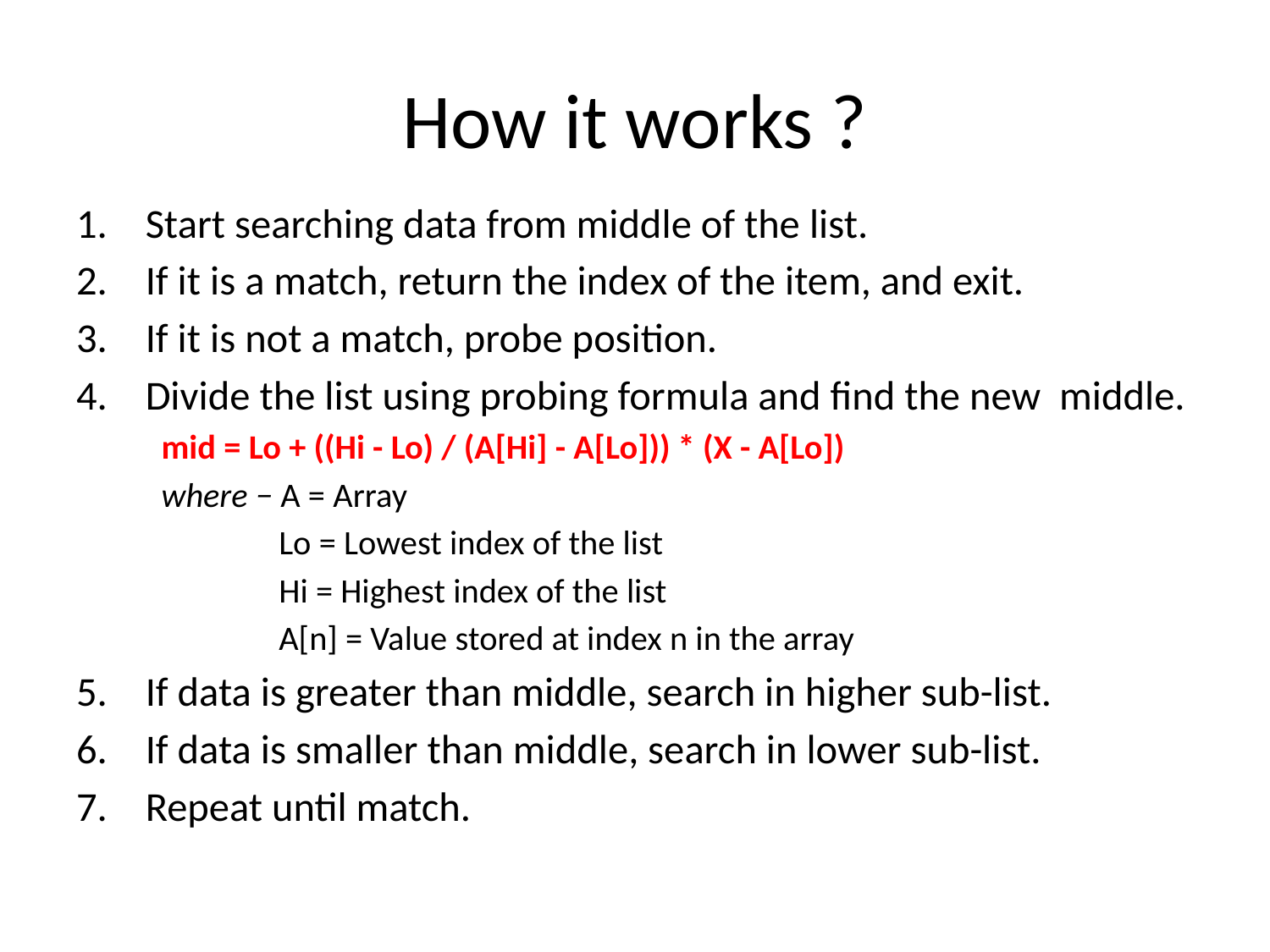

# How it works ?
Start searching data from middle of the list.
If it is a match, return the index of the item, and exit.
If it is not a match, probe position.
Divide the list using probing formula and find the new  middle.
    mid = Lo + ((Hi - Lo) / (A[Hi] - A[Lo])) * (X - A[Lo])
    where − A = Array
                   Lo = Lowest index of the list
                   Hi = Highest index of the list
                   A[n] = Value stored at index n in the array
If data is greater than middle, search in higher sub-list.
If data is smaller than middle, search in lower sub-list.
Repeat until match.